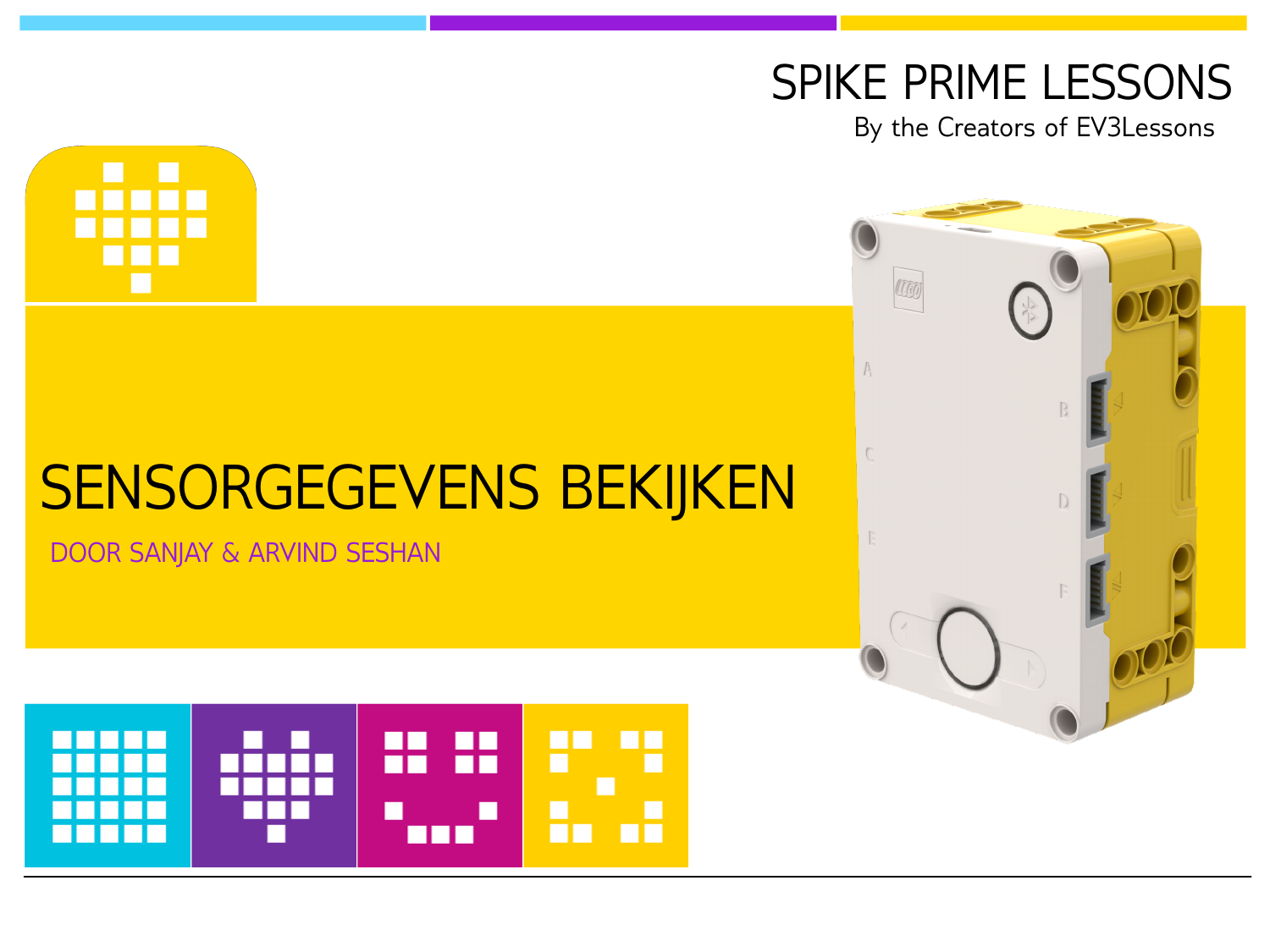

# SENSORgegevens BEKIJKEN
door SANJAY & ARVIND SESHAN